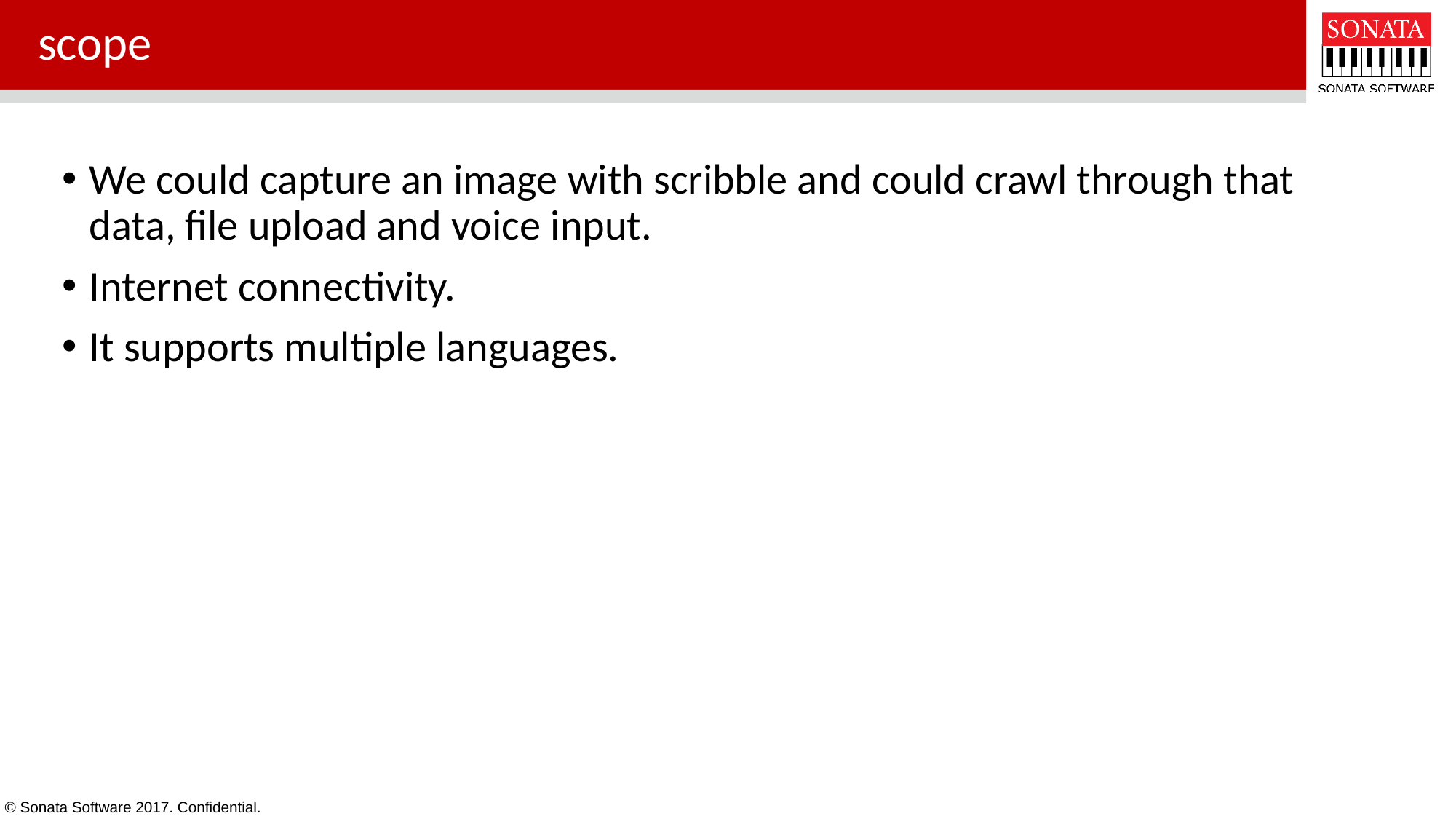

# scope
We could capture an image with scribble and could crawl through that data, file upload and voice input.
Internet connectivity.
It supports multiple languages.